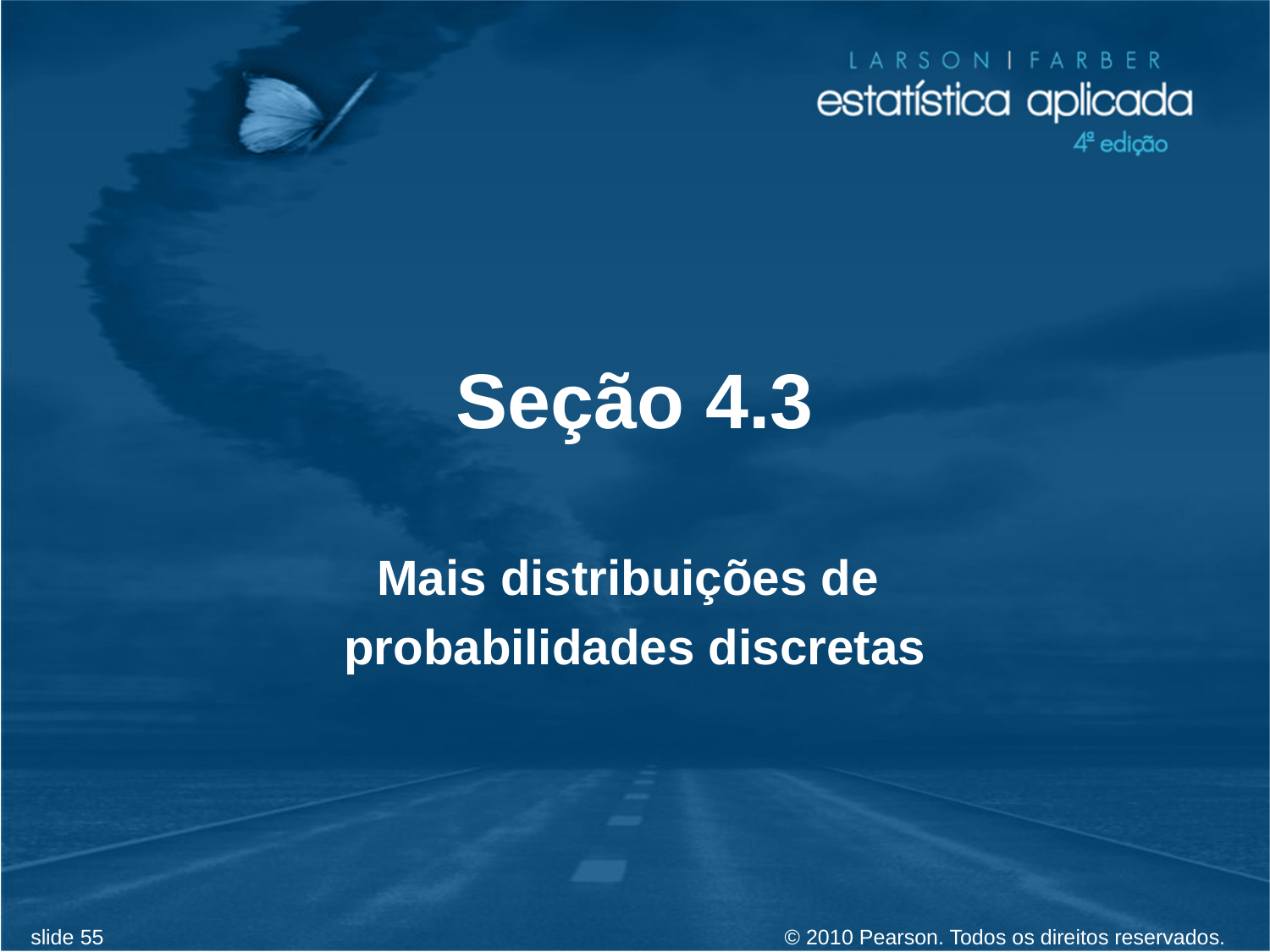

# Seção 4.3
Mais distribuições de
probabilidades discretas